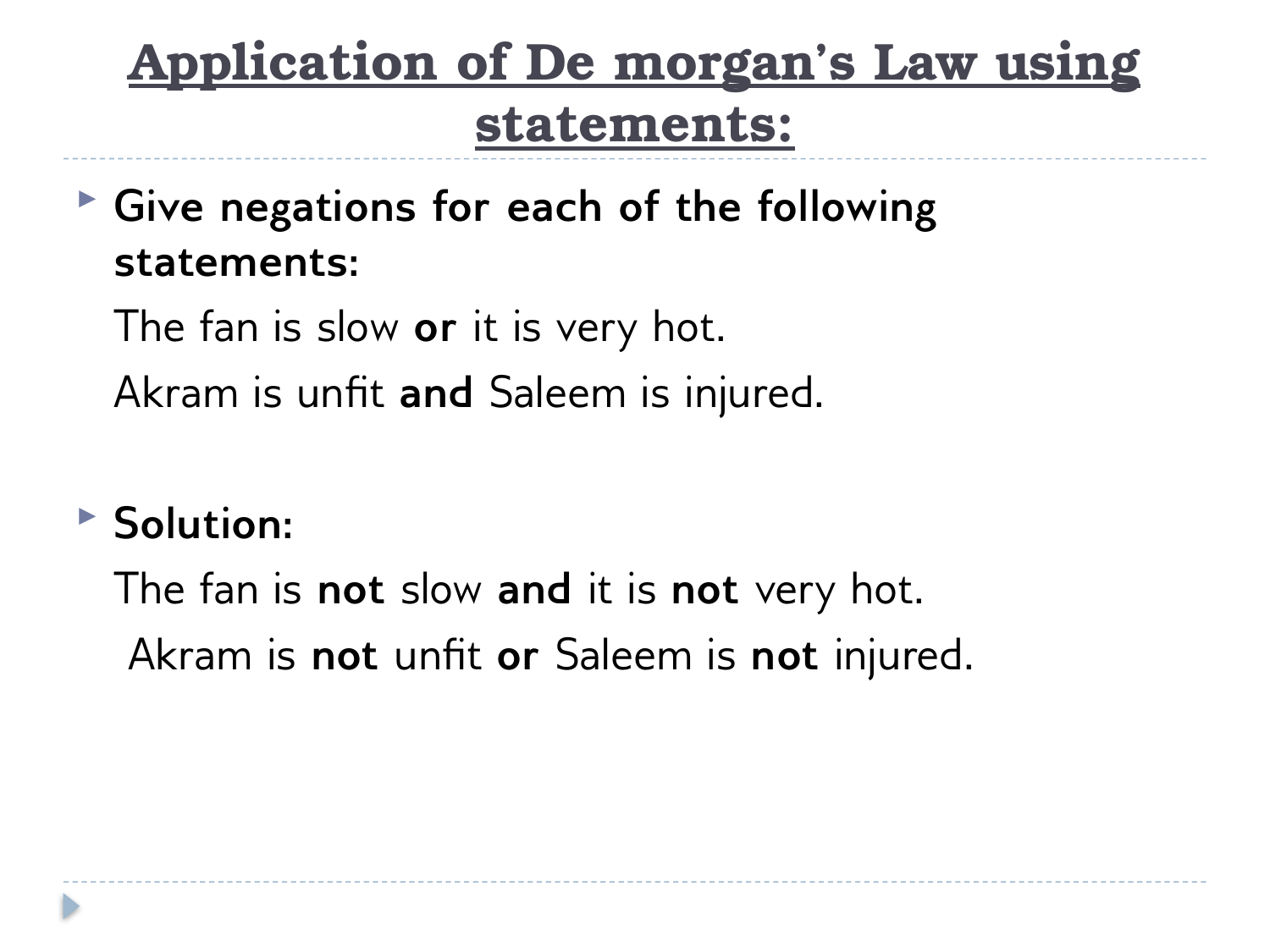

# Application of De morgan’s Law using statements:
Give negations for each of the following statements:
	The fan is slow or it is very hot.
	Akram is unfit and Saleem is injured.

Solution:
	The fan is not slow and it is not very hot.
	 Akram is not unfit or Saleem is not injured.